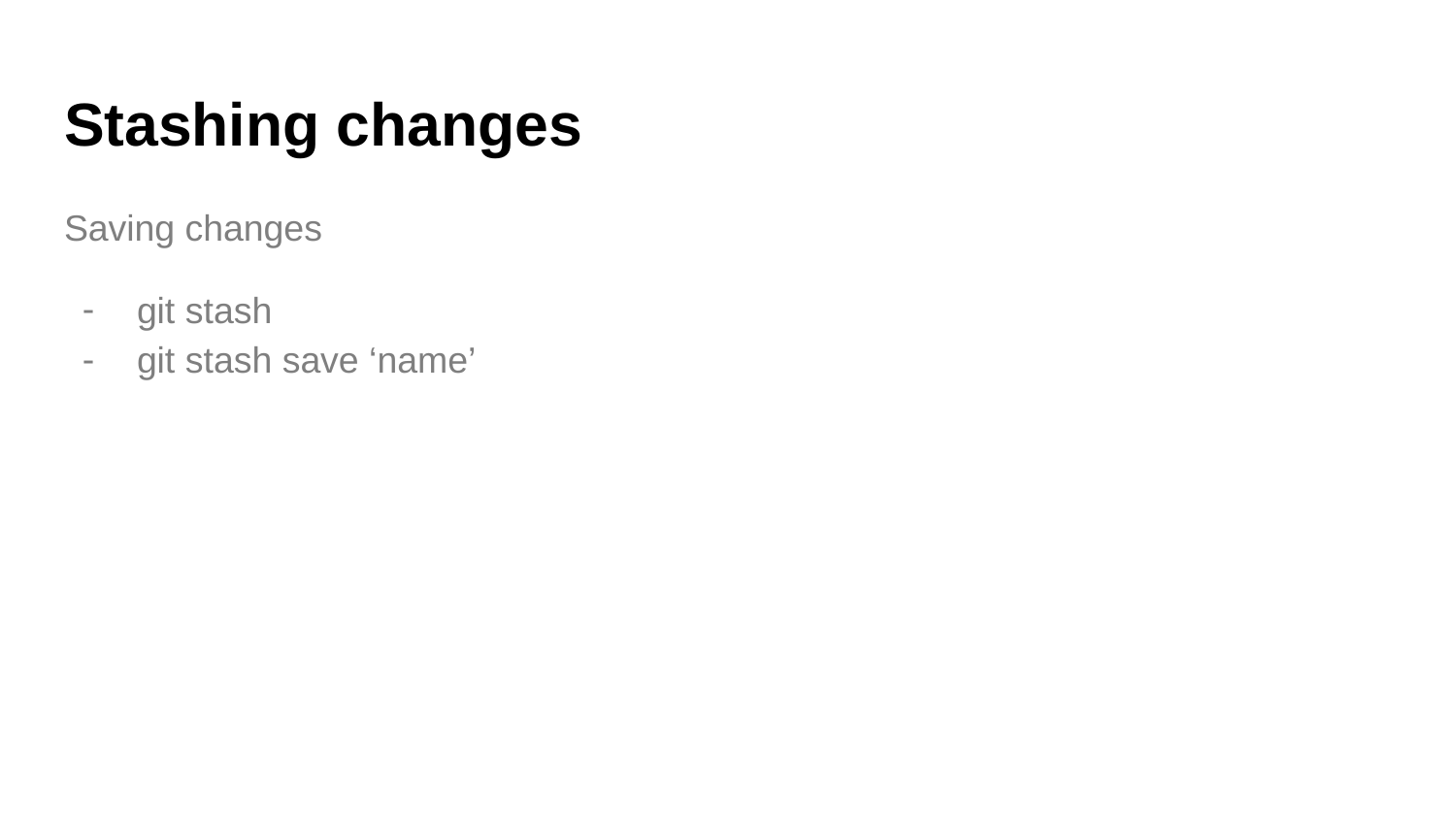

# Stashing changes
Saving changes
git stash
git stash save ‘name’